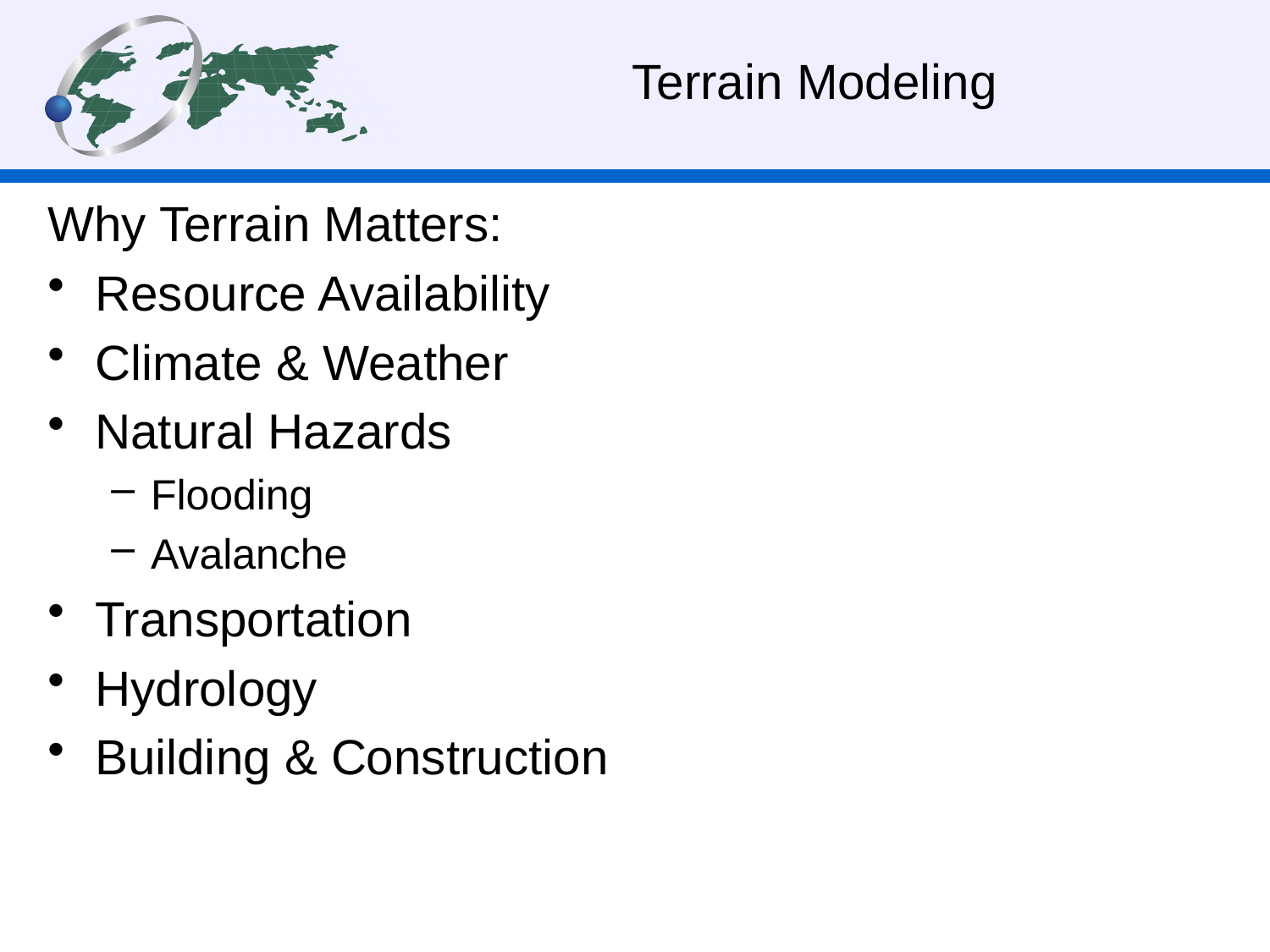

# Terrain Modeling
Why Terrain Matters:
Resource Availability
Climate & Weather
Natural Hazards
Flooding
Avalanche
Transportation
Hydrology
Building & Construction